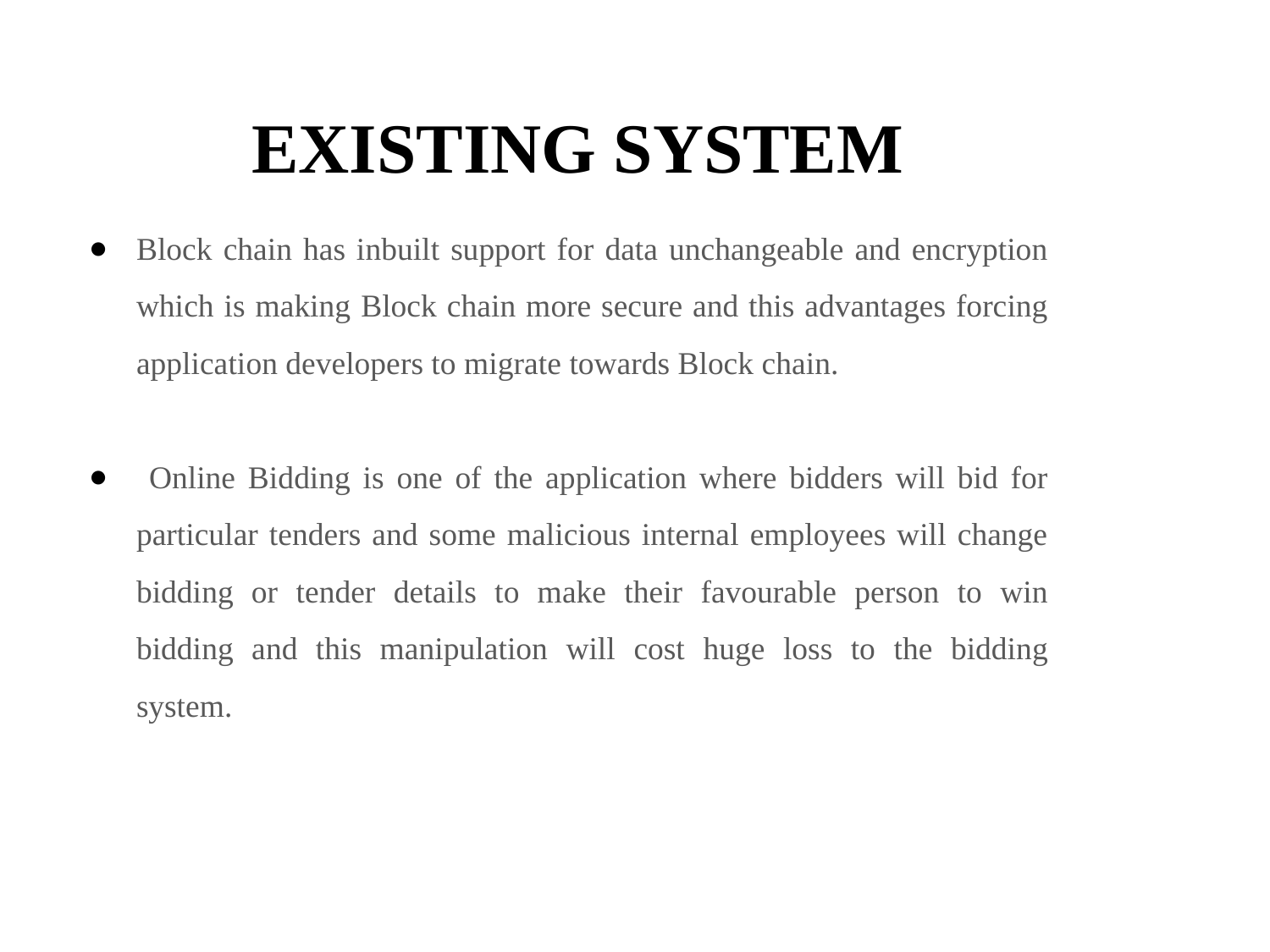

# EXISTING SYSTEM
Block chain has inbuilt support for data unchangeable and encryption which is making Block chain more secure and this advantages forcing application developers to migrate towards Block chain.

 Online Bidding is one of the application where bidders will bid for particular tenders and some malicious internal employees will change bidding or tender details to make their favourable person to win bidding and this manipulation will cost huge loss to the bidding system.